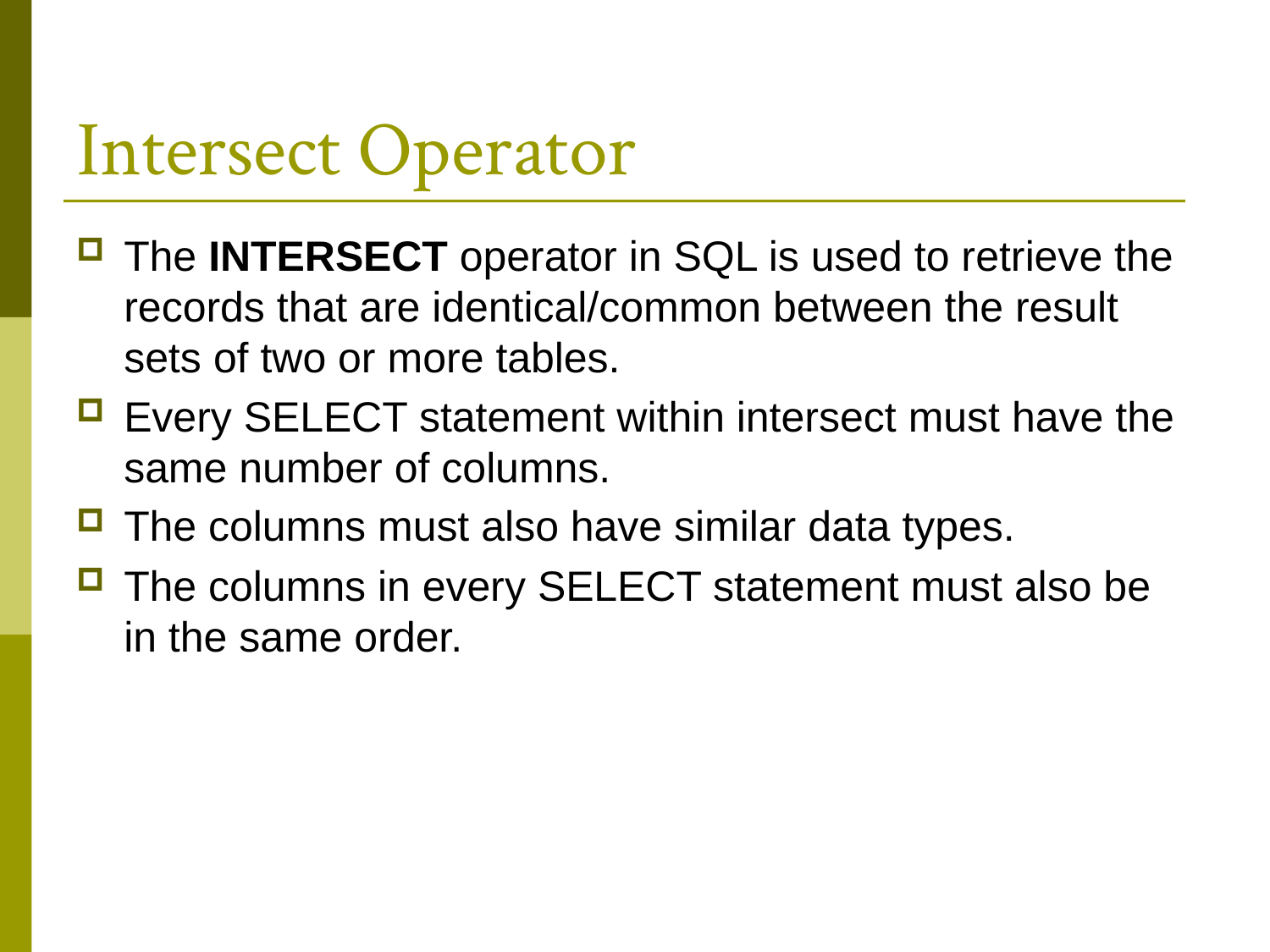

# Intersect Operator
The INTERSECT operator in SQL is used to retrieve the records that are identical/common between the result sets of two or more tables.
Every SELECT statement within intersect must have the same number of columns.
The columns must also have similar data types.
The columns in every SELECT statement must also be in the same order.